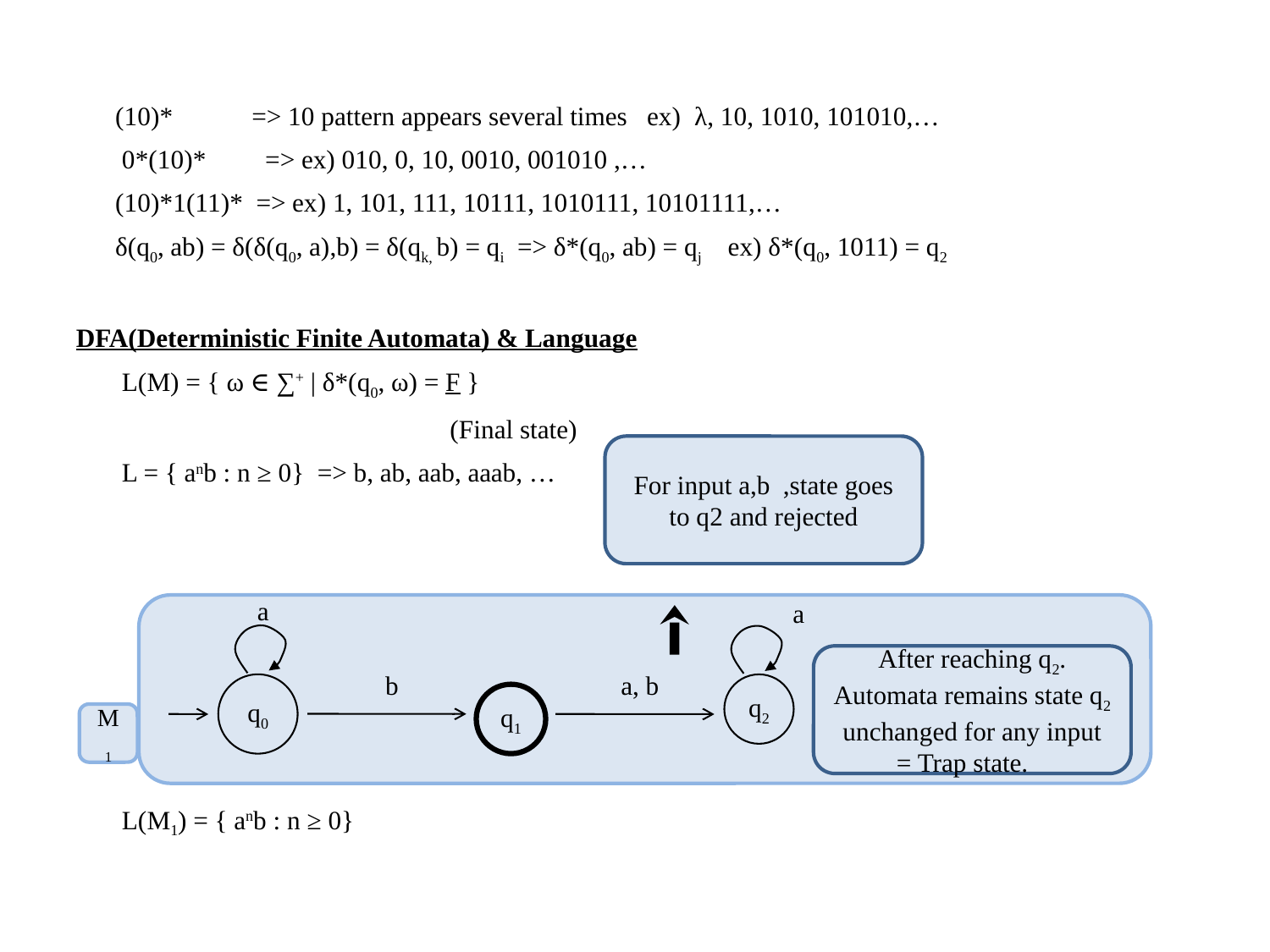

(10)*            => 10 pattern appears several times   ex)  λ, 10, 1010, 101010,…
       0*(10)*         => ex) 010, 0, 10, 0010, 001010 ,…
      (10)*1(11)*  => ex) 1, 101, 111, 10111, 1010111, 10101111,…
      δ(q0, ab) = δ(δ(q0, a),b) = δ(qk, b) = qi  => δ*(q0, ab) = qj    ex) δ*(q0, 1011) = q2

DFA(Deterministic Finite Automata) & Language
       L(M) = { ω ∈ ∑+ | δ*(q0, ω) = F }
                                                         (Final state)
       L = { anb : n ≥ 0}  => b, ab, aab, aaab, …

       L(M1) = { anb : n ≥ 0}
For input a,b  ,state goes to q2 and rejected

a
a

After reaching q2. Automata remains state q2 unchanged for any input
= Trap state.
b
a, b
q0
q2
q1
M1